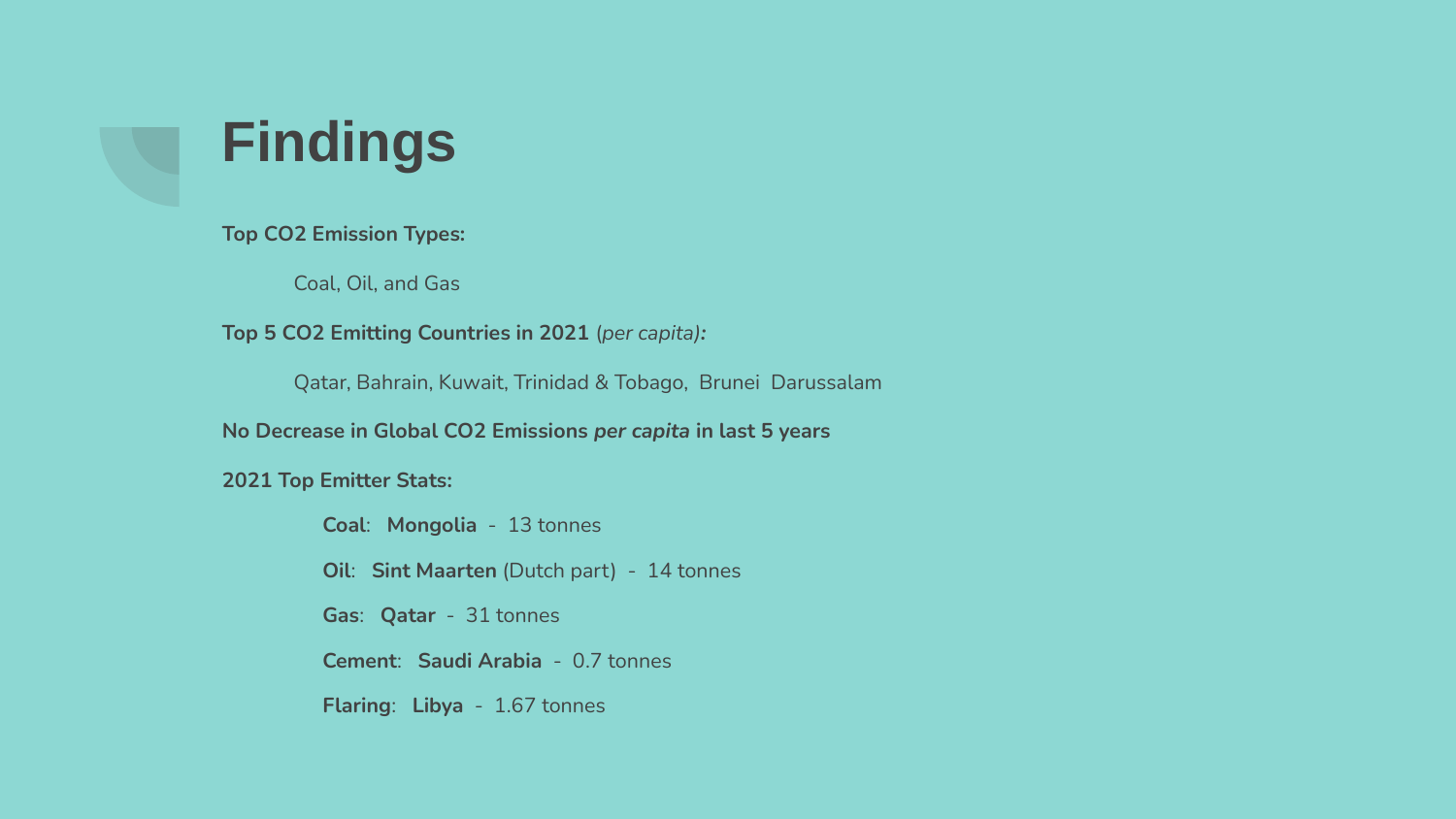

# Findings
Top CO2 Emission Types:
Coal, Oil, and Gas
Top 5 CO2 Emitting Countries in 2021 (per capita):
Qatar, Bahrain, Kuwait, Trinidad & Tobago,  Brunei  Darussalam
No Decrease in Global CO2 Emissions per capita in last 5 years
2021 Top Emitter Stats:
	Coal:   Mongolia  -  13 tonnes
	Oil:   Sint Maarten (Dutch part)  -  14 tonnes
	Gas:   Qatar  -  31 tonnes
	Cement:   Saudi Arabia  -  0.7 tonnes
	Flaring:   Libya  -  1.67 tonnes